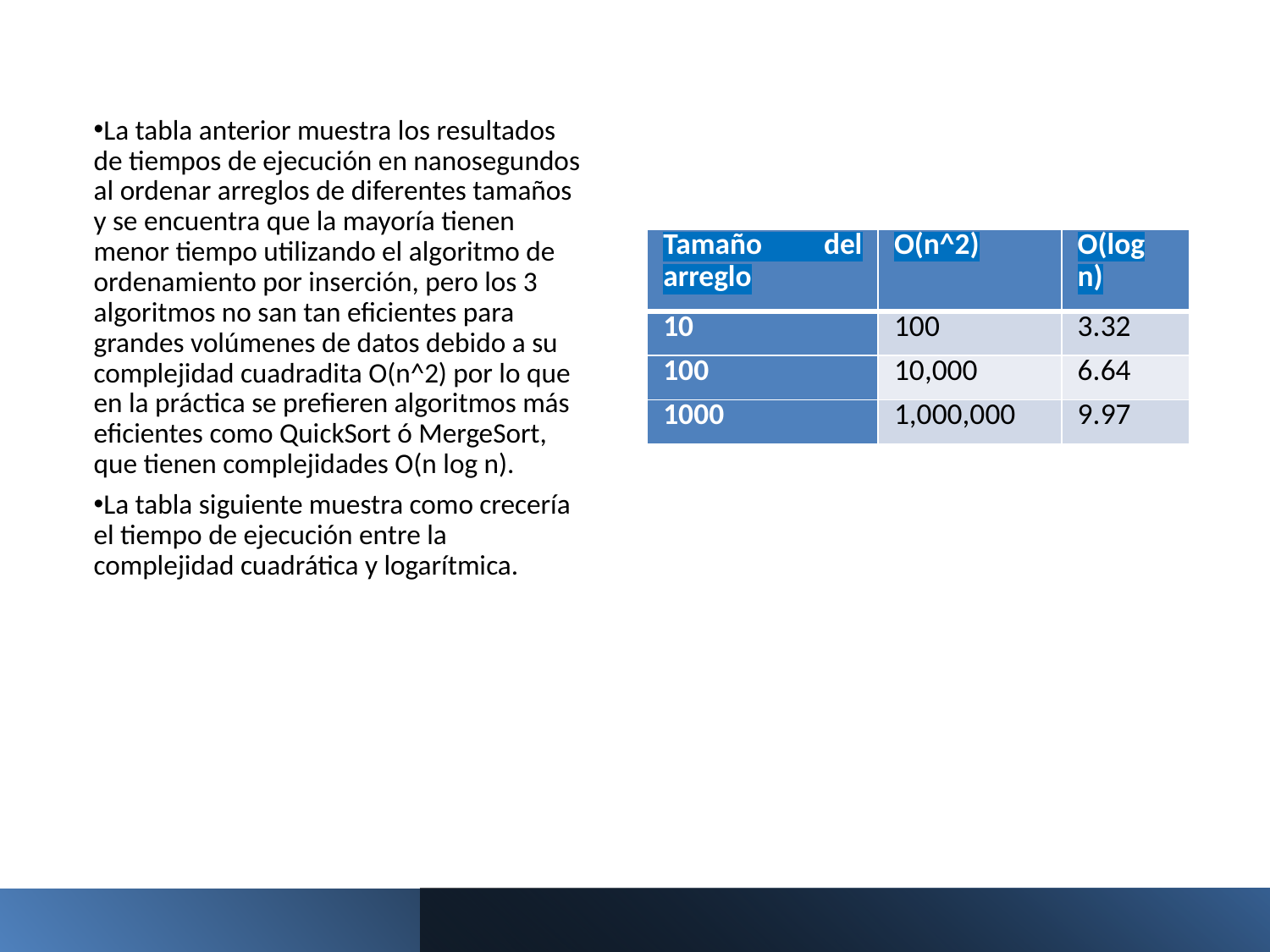

La tabla anterior muestra los resultados de tiempos de ejecución en nanosegundos al ordenar arreglos de diferentes tamaños y se encuentra que la mayoría tienen menor tiempo utilizando el algoritmo de ordenamiento por inserción, pero los 3 algoritmos no san tan eficientes para grandes volúmenes de datos debido a su complejidad cuadradita O(n^2) por lo que en la práctica se prefieren algoritmos más eficientes como QuickSort ó MergeSort, que tienen complejidades O(n log n).
La tabla siguiente muestra como crecería el tiempo de ejecución entre la complejidad cuadrática y logarítmica.
| Tamaño del arreglo | O(n^2) | O(log n) |
| --- | --- | --- |
| 10 | 100 | 3.32 |
| 100 | 10,000 | 6.64 |
| 1000 | 1,000,000 | 9.97 |